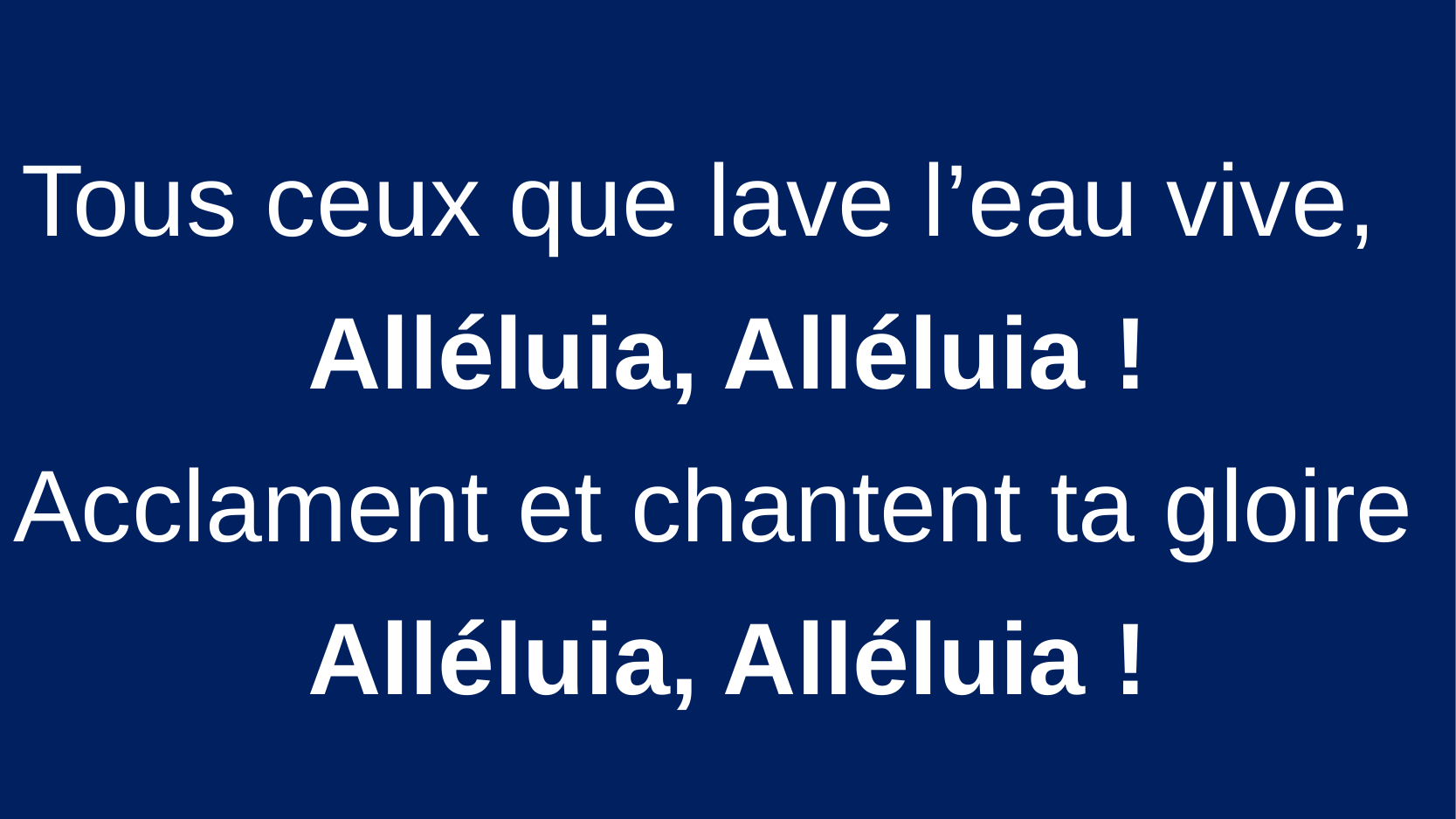

Tous ceux que lave l’eau vive,
Alléluia, Alléluia !
Acclament et chantent ta gloire
Alléluia, Alléluia !